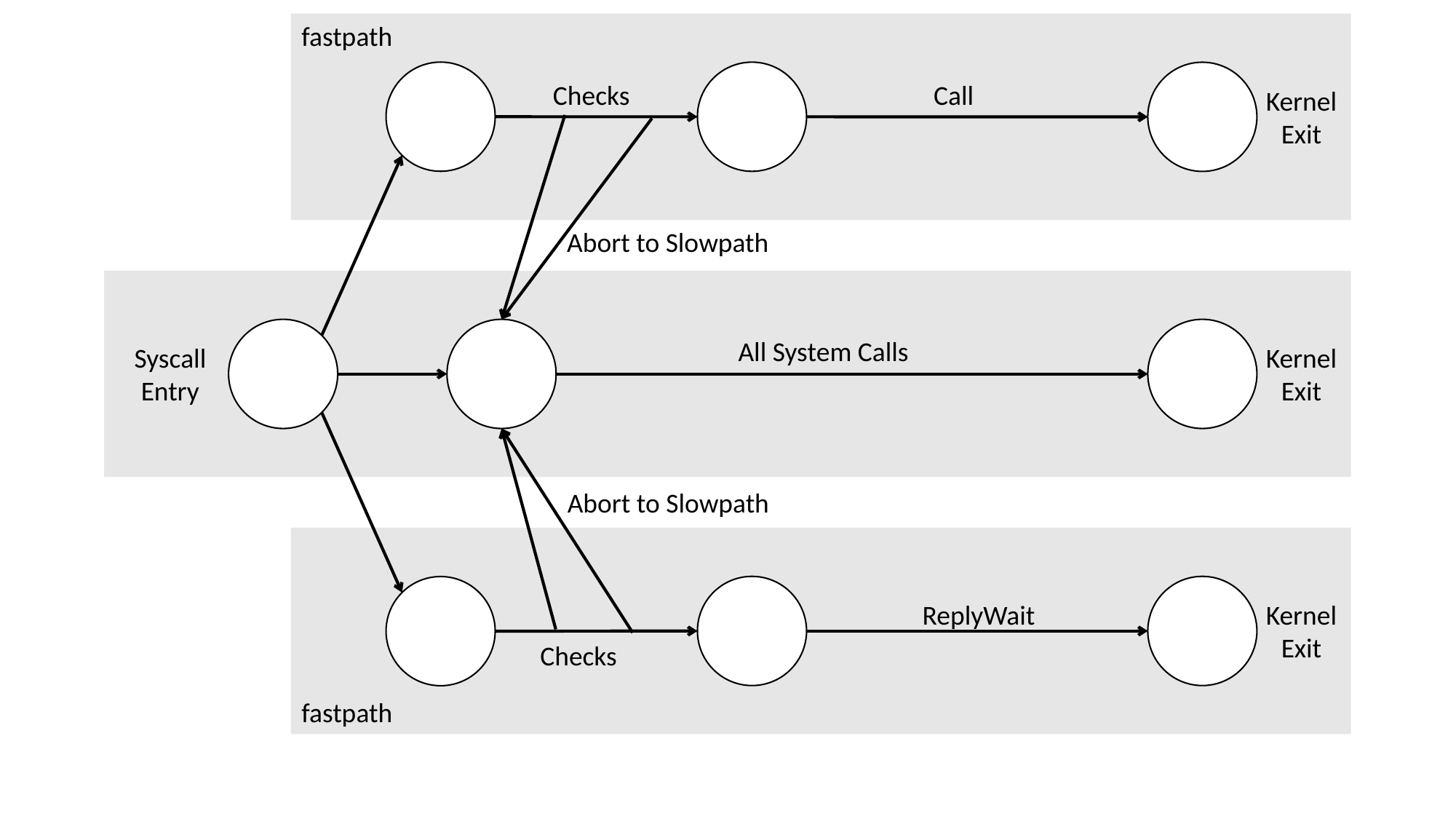

fastpath

Checks
Call
Kernel
Exit
Abort to Slowpath

All System Calls
Syscall
Entry
Kernel
Exit
Abort to Slowpath

Kernel
Exit
ReplyWait
Checks
fastpath